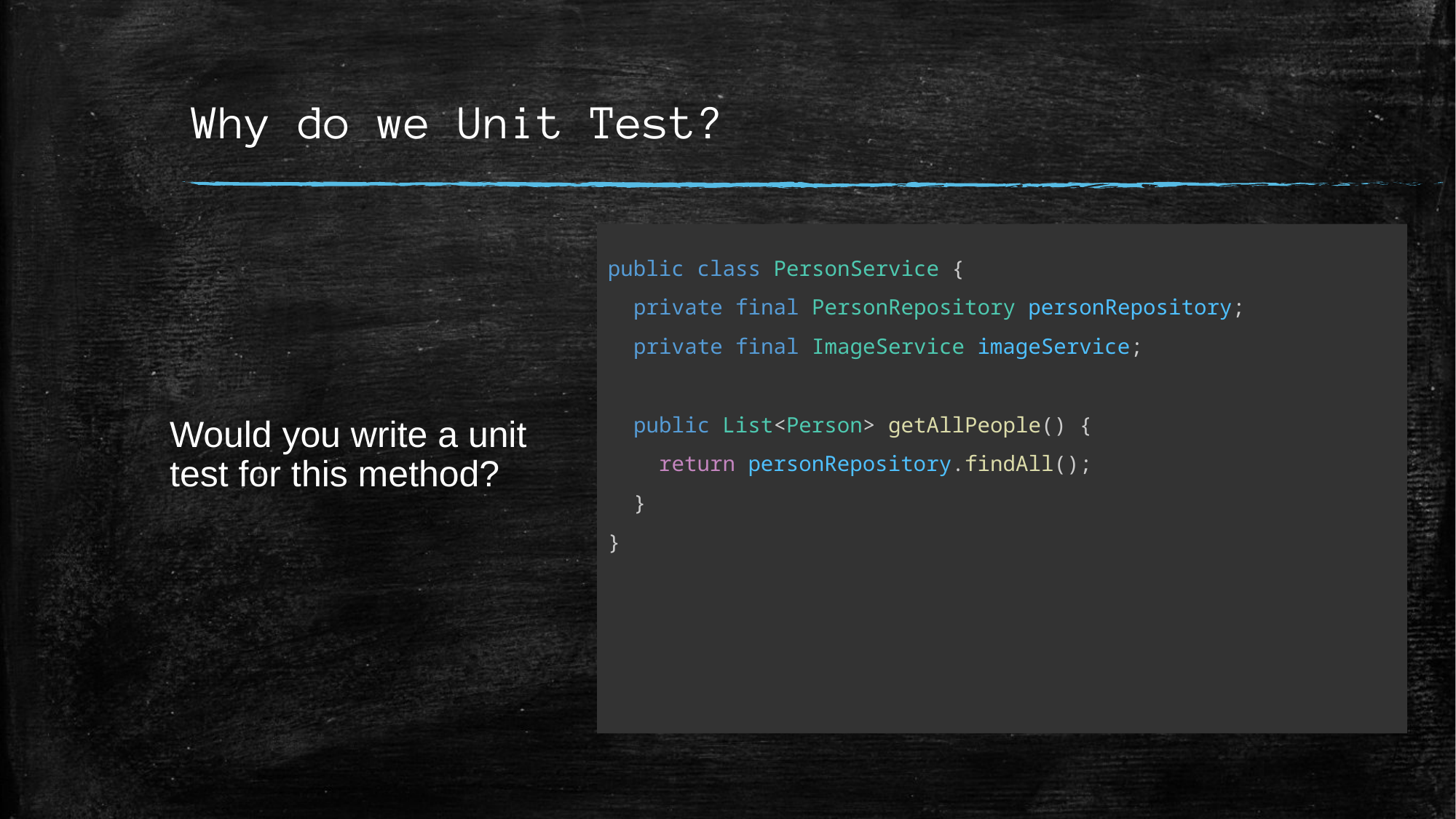

# Why do we Unit Test?

public class PersonService {
  private final PersonRepository personRepository;
  private final ImageService imageService;

  public List<Person> getAllPeople() {
    return personRepository.findAll();
  }
}

Would you write a unit test for this method?